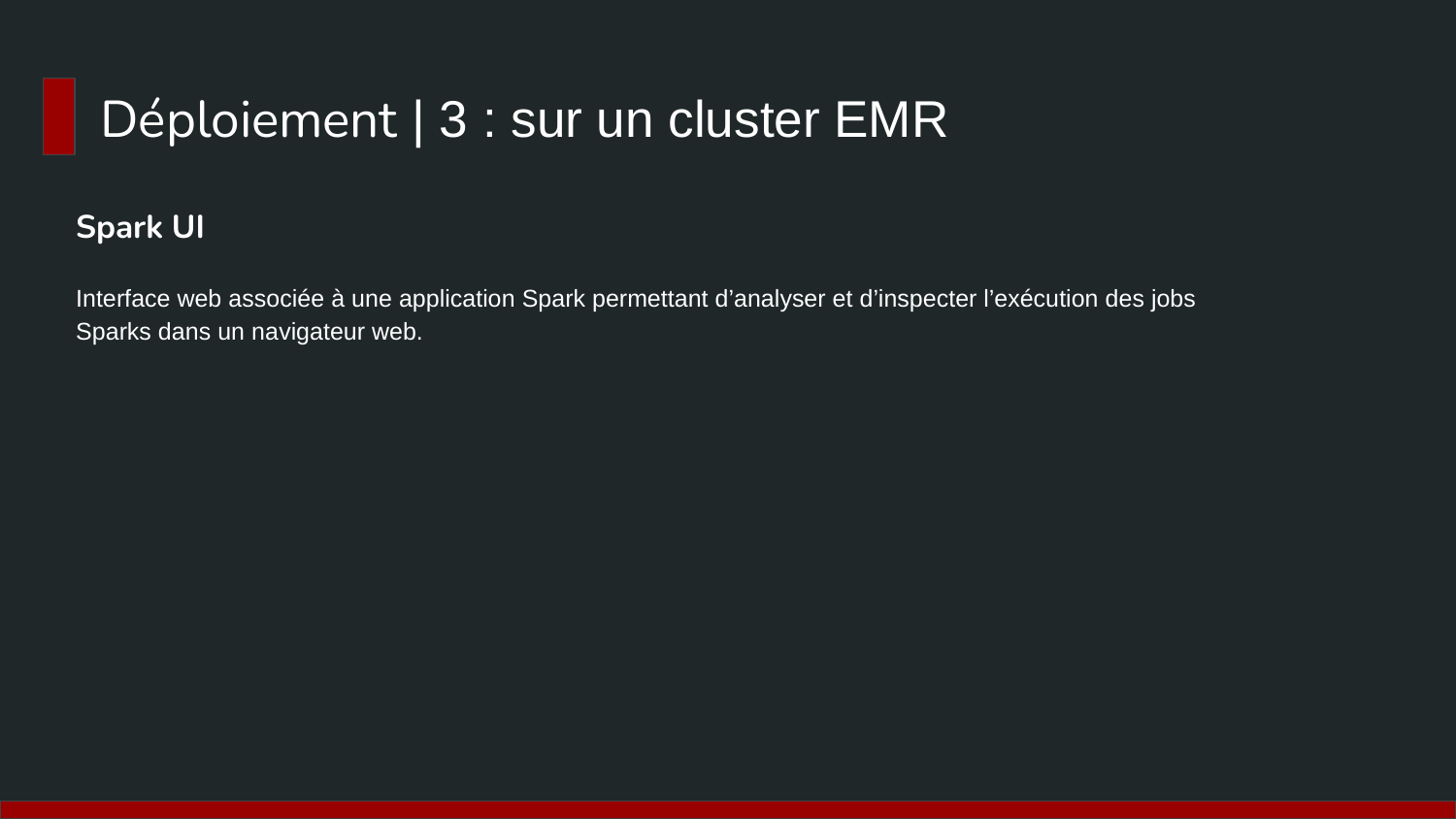

# Déploiement | 3 : sur un cluster EMR

Spark UI

Interface web associée à une application Spark permettant d’analyser et d’inspecter l’exécution des jobs Sparks dans un navigateur web.